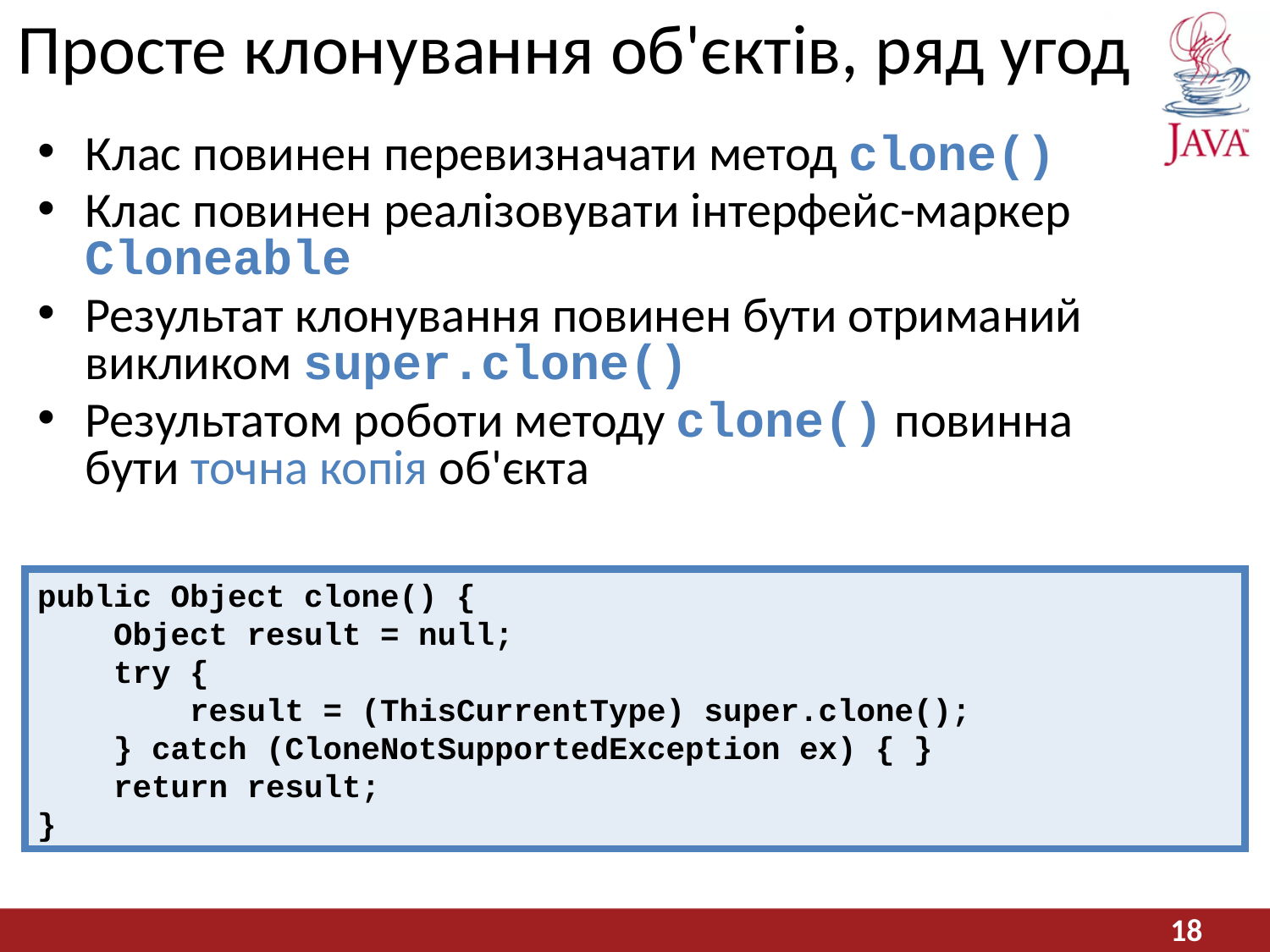

# Просте клонування об'єктів, ряд угод
Клас повинен перевизначати метод clone()
Клас повинен реалізовувати інтерфейс-маркер Cloneable
Результат клонування повинен бути отриманий викликом super.clone()
Результатом роботи методу clone() повинна бути точна копія об'єкта
public Object clone() {
    Object result = null;
    try {
        result = (ThisCurrentType) super.clone();
    } catch (CloneNotSupportedException ex) { }
    return result;
}